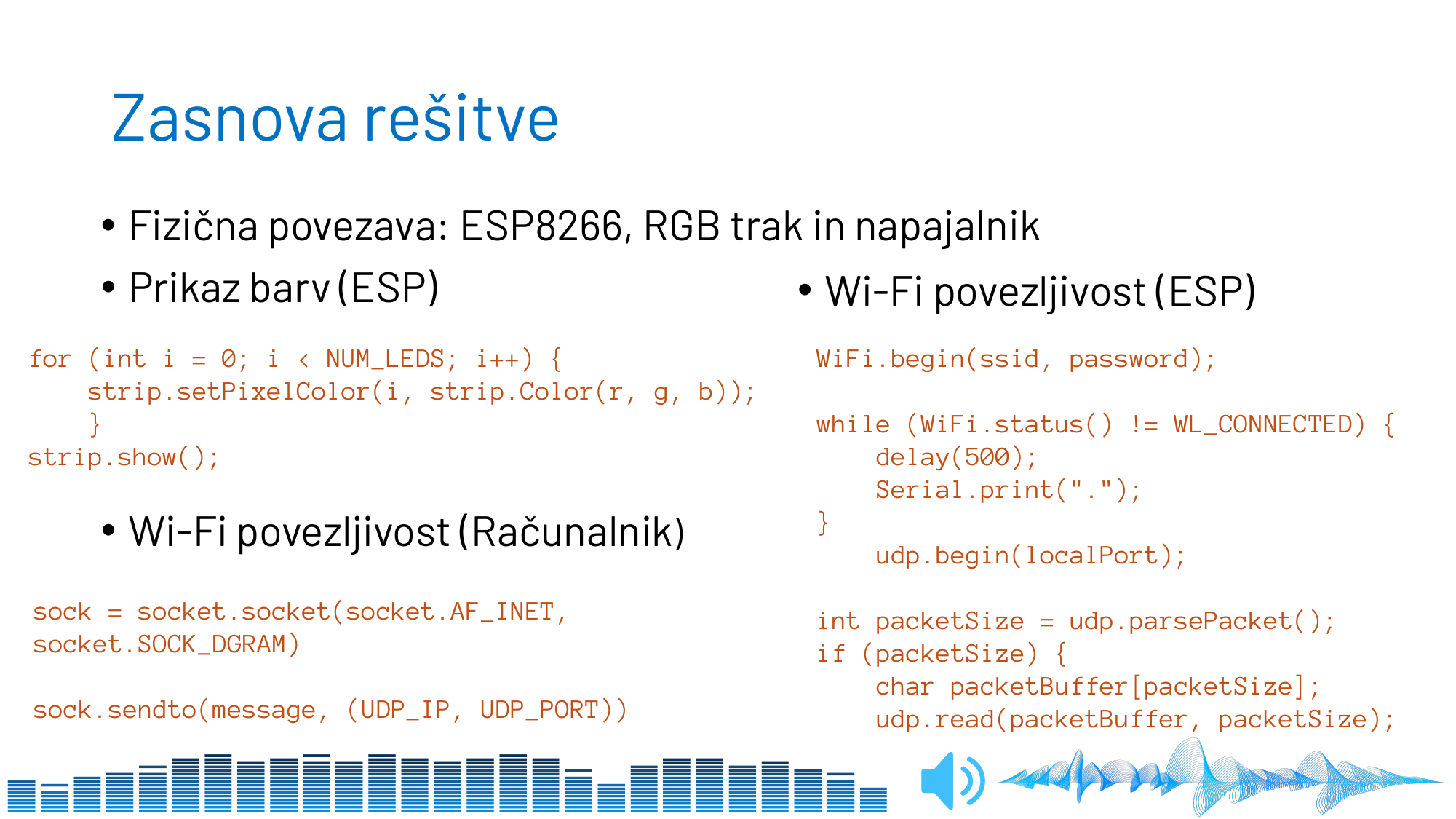

# Zasnova rešitve
Fizična povezava: ESP8266, RGB trak in napajalnik
Prikaz barv (ESP)

Wi-Fi povezljivost (Računalnik)

Wi-Fi povezljivost (ESP)
    for (int i = 0; i < NUM_LEDS; i++) {
        strip.setPixelColor(i, strip.Color(r, g, b));
        }
    strip.show();
WiFi.begin(ssid, password);
while (WiFi.status() != WL_CONNECTED) {
    delay(500);
    Serial.print(".");
}
    udp.begin(localPort);
int packetSize = udp.parsePacket();
if (packetSize) {
    char packetBuffer[packetSize];
    udp.read(packetBuffer, packetSize);
sock = socket.socket(socket.AF_INET, socket.SOCK_DGRAM)
sock.sendto(message, (UDP_IP, UDP_PORT))